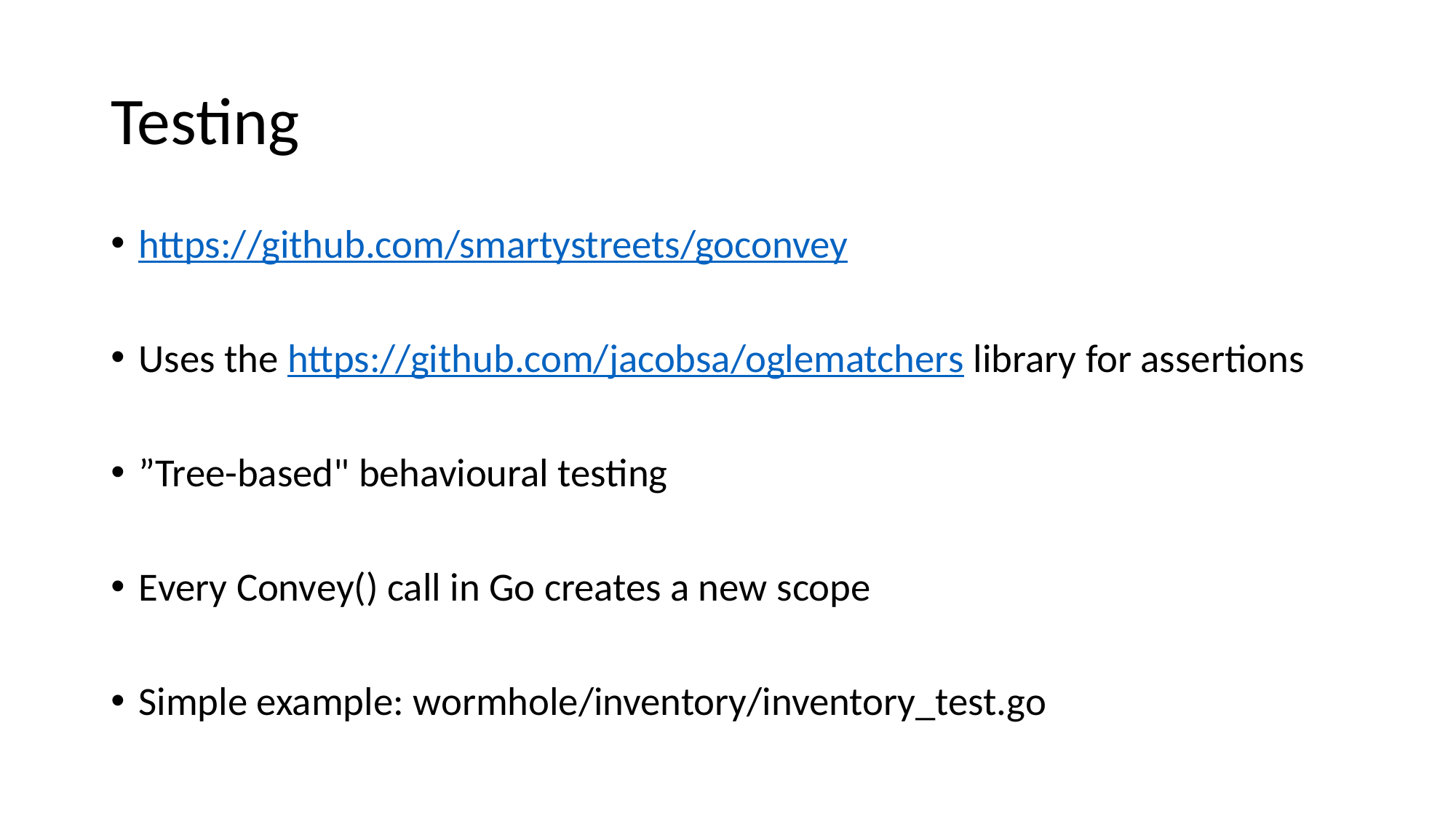

# Testing
https://github.com/smartystreets/goconvey

Uses the https://github.com/jacobsa/oglematchers library for assertions

”Tree-based" behavioural testing

Every Convey() call in Go creates a new scope

Simple example: wormhole/inventory/inventory_test.go